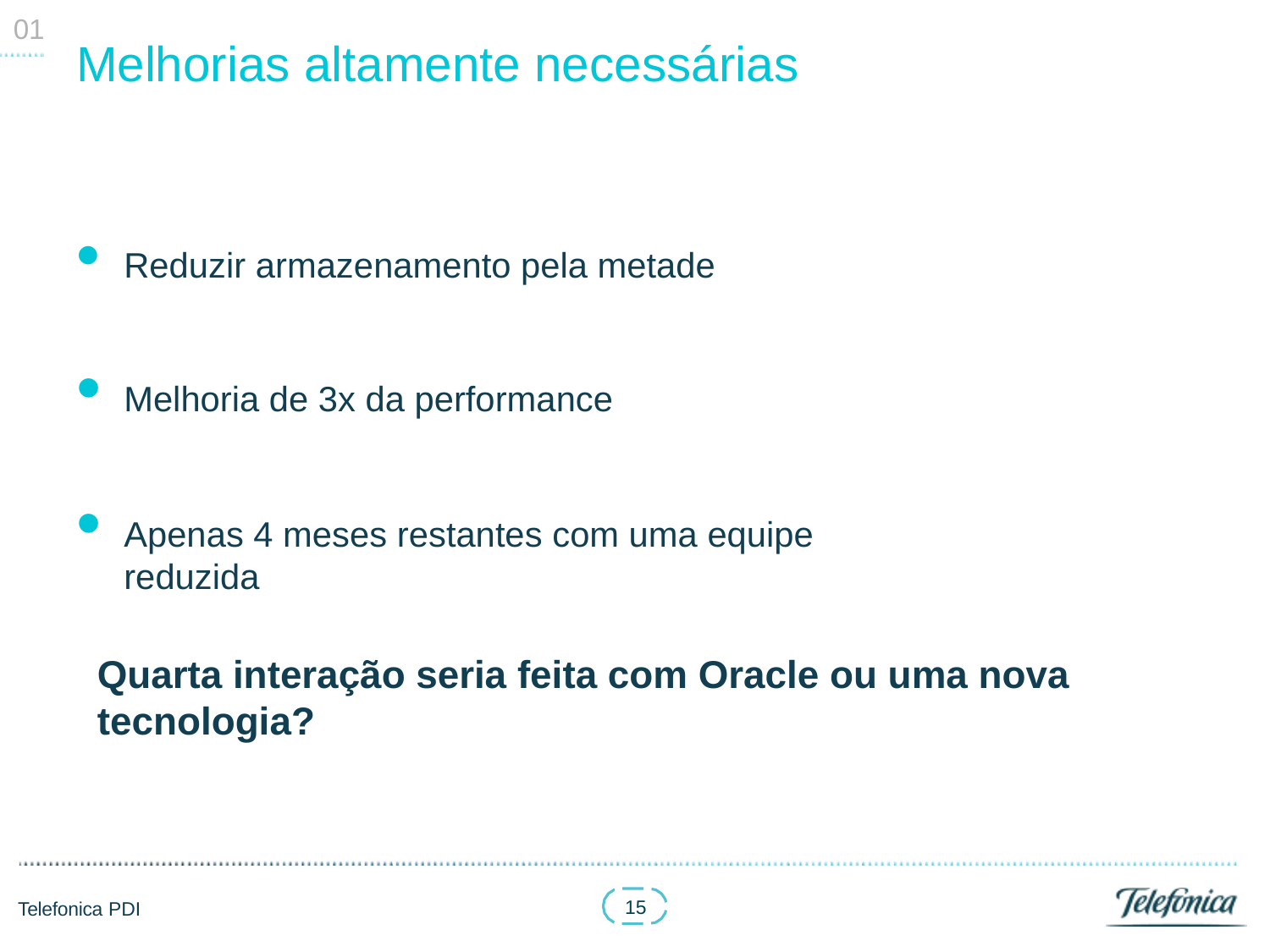

01
# Melhorias altamente necessárias

Reduzir armazenamento pela metade
•
•
Melhoria de 3x da performance
Apenas 4 meses restantes com uma equipe reduzida
Quarta interação seria feita com Oracle ou uma nova tecnologia?

15
Telefonica PDI